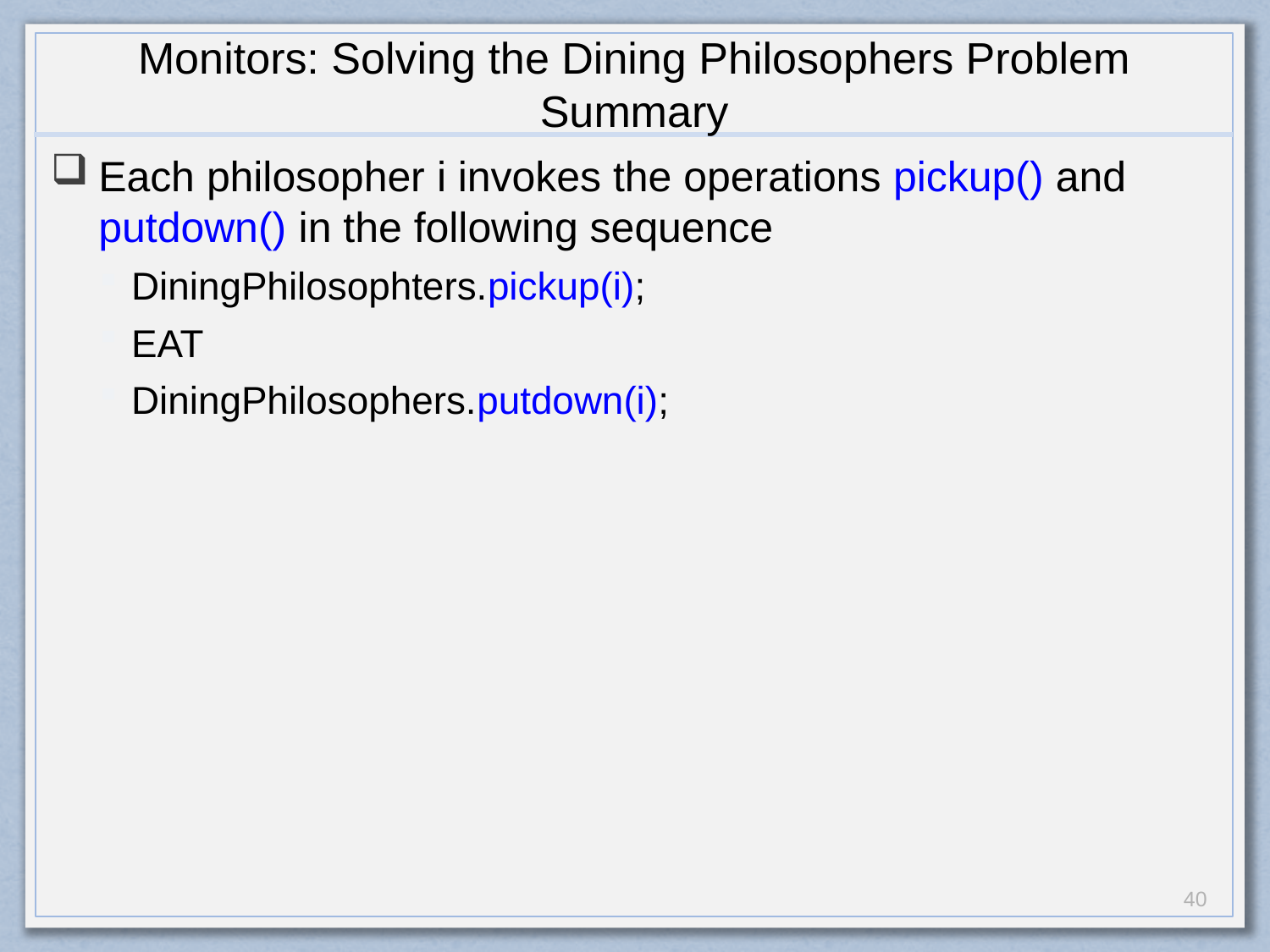

# Monitors: Solving the Dining Philosophers Problem Summary
Each philosopher i invokes the operations pickup() and putdown() in the following sequence
DiningPhilosophters.pickup(i);
EAT
DiningPhilosophers.putdown(i);
40